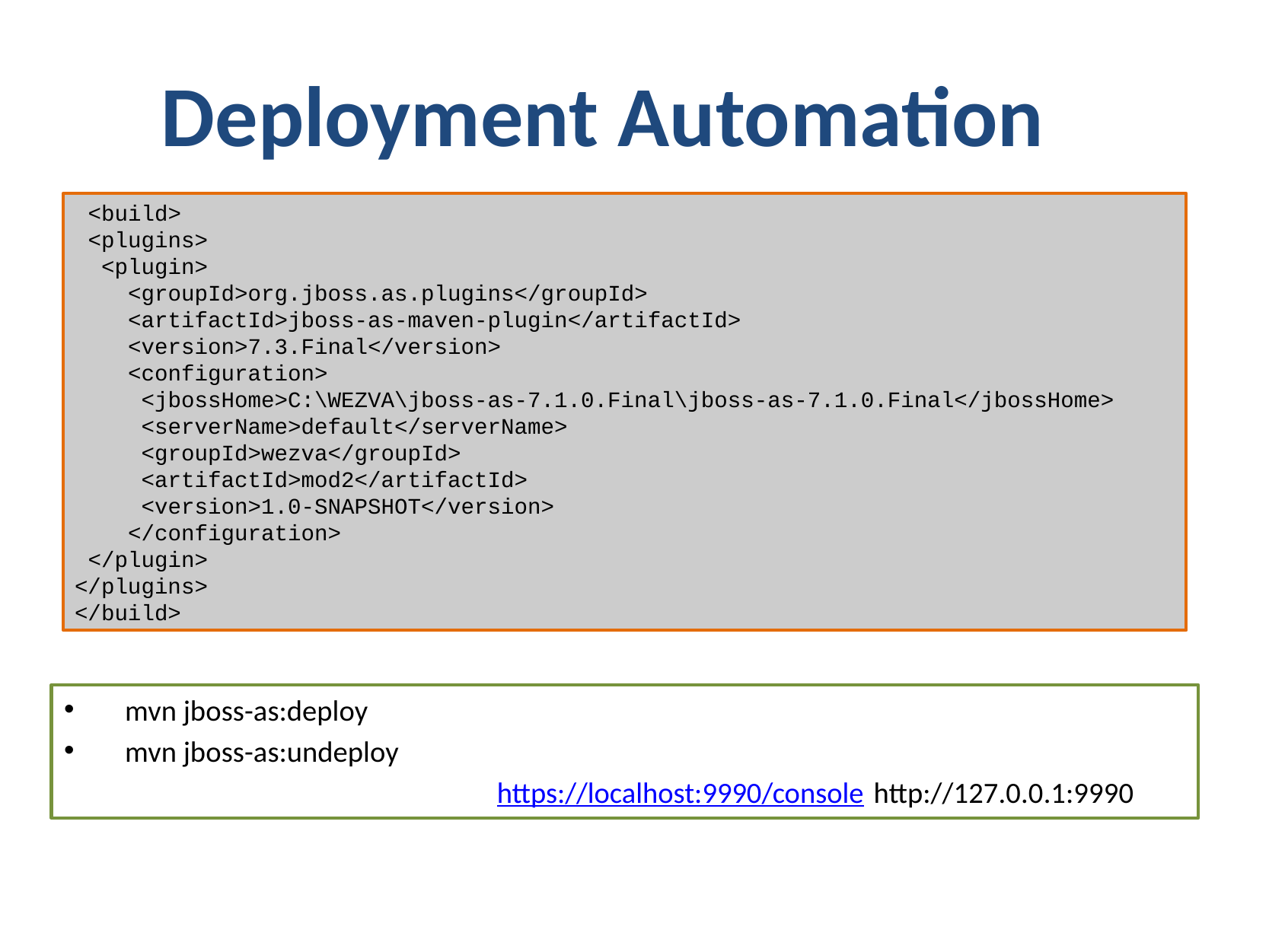

# Deployment Automation
 <build>
 <plugins>
  <plugin>
    <groupId>org.jboss.as.plugins</groupId>
    <artifactId>jboss-as-maven-plugin</artifactId>
    <version>7.3.Final</version>
    <configuration>
     <jbossHome>C:\WEZVA\jboss-as-7.1.0.Final\jboss-as-7.1.0.Final</jbossHome>
     <serverName>default</serverName>
     <groupId>wezva</groupId>
     <artifactId>mod2</artifactId>
     <version>1.0-SNAPSHOT</version>
    </configuration>
 </plugin>
</plugins>
</build>
mvn jboss-as:deploy
mvn jboss-as:undeploy
                                                                 https://localhost:9990/console http://127.0.0.1:9990